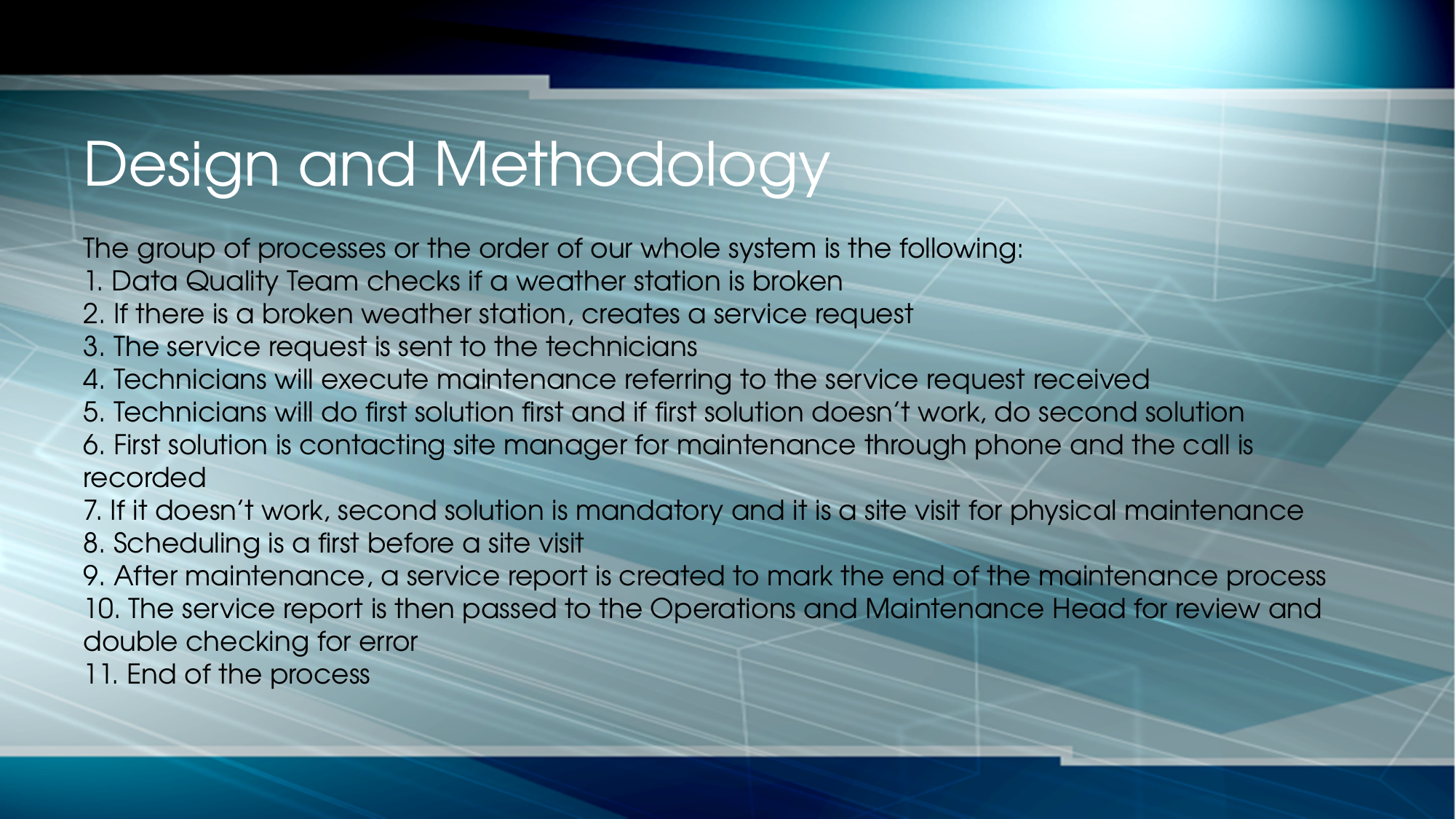

# Design and Methodology
The group of processes or the order of our whole system is the following:
1. Data Quality Team checks if a weather station is broken
2. If there is a broken weather station, creates a service request
3. The service request is sent to the technicians
4. Technicians will execute maintenance referring to the service request received
5. Technicians will do first solution first and if first solution doesn’t work, do second solution
6. First solution is contacting site manager for maintenance through phone and the call is recorded
7. If it doesn’t work, second solution is mandatory and it is a site visit for physical maintenance
8. Scheduling is a first before a site visit
9. After maintenance, a service report is created to mark the end of the maintenance process
10. The service report is then passed to the Operations and Maintenance Head for review and double checking for error
11. End of the process